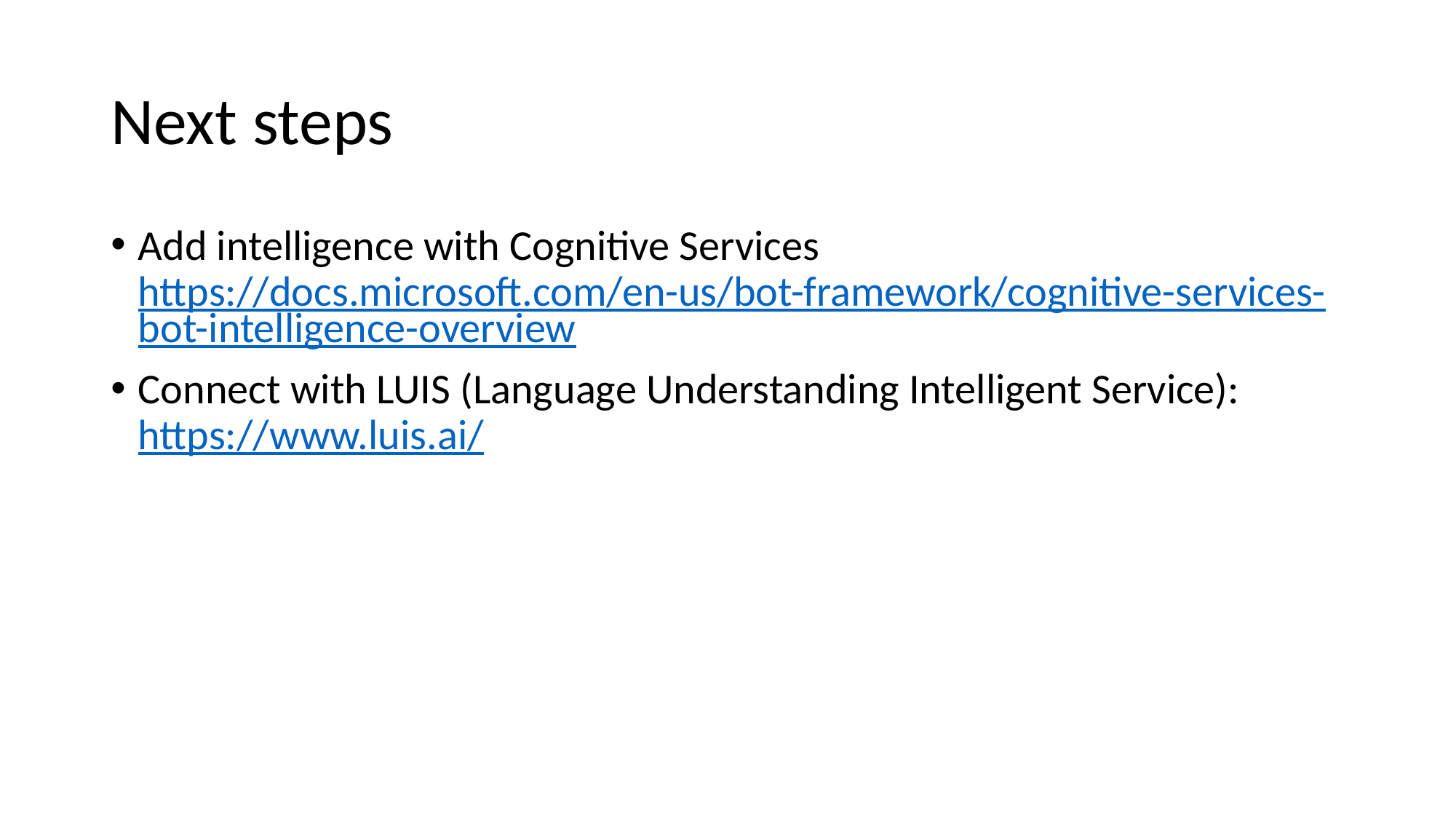

# Next steps
Add intelligence with Cognitive Services
https://docs.microsoft.com/en-us/bot-framework/cognitive-services-bot-intelligence-overview
Connect with LUIS (Language Understanding Intelligent Service):
https://www.luis.ai/